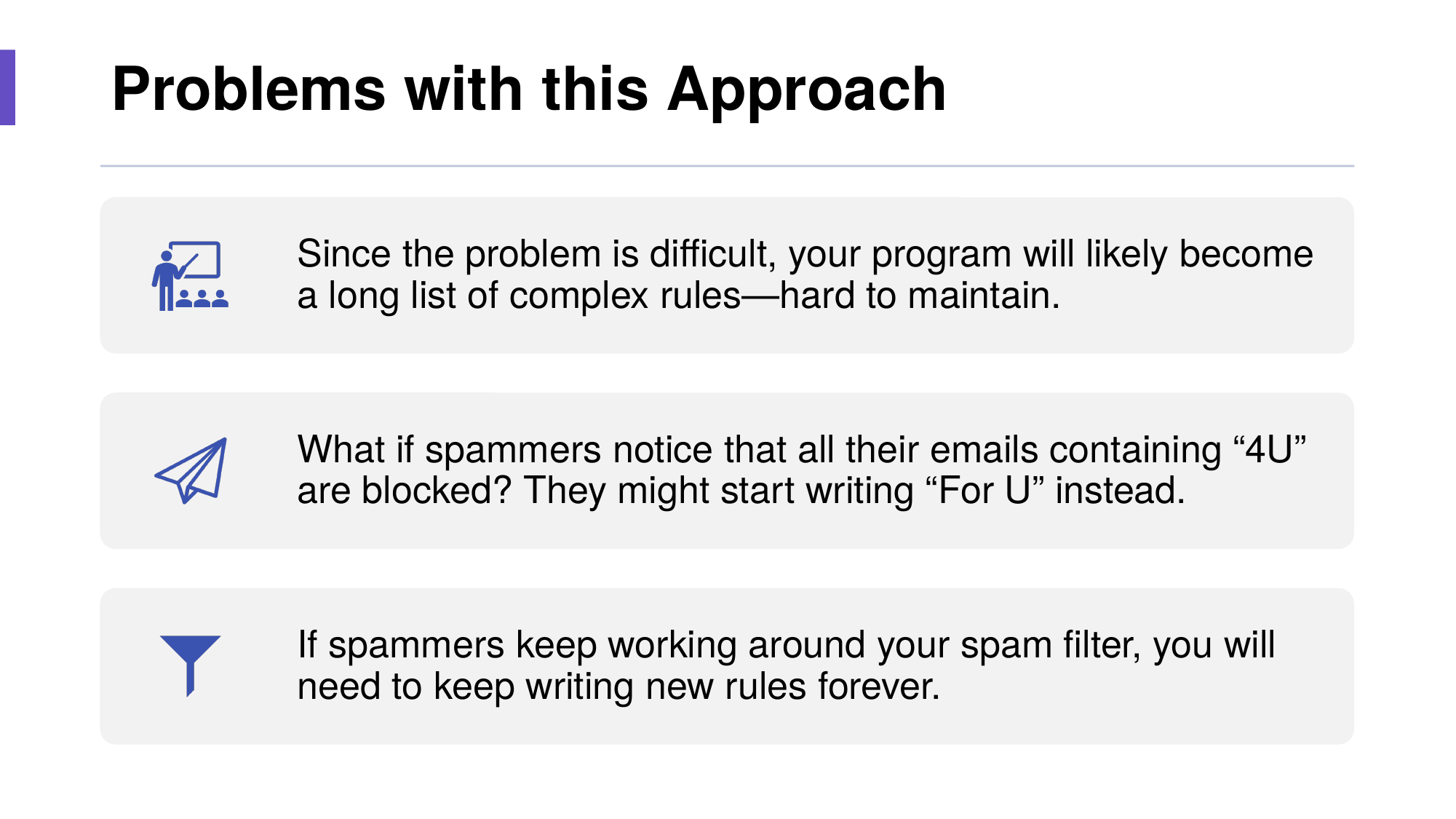

# Problems with this Approach

Since the problem is difficult, your program will likely become a long list of complex rules—hard to maintain.
What if spammers notice that all their emails containing “4U” are blocked? They might start writing “For U” instead.
If spammers keep working around your spam filter, you will need to keep writing new rules forever.